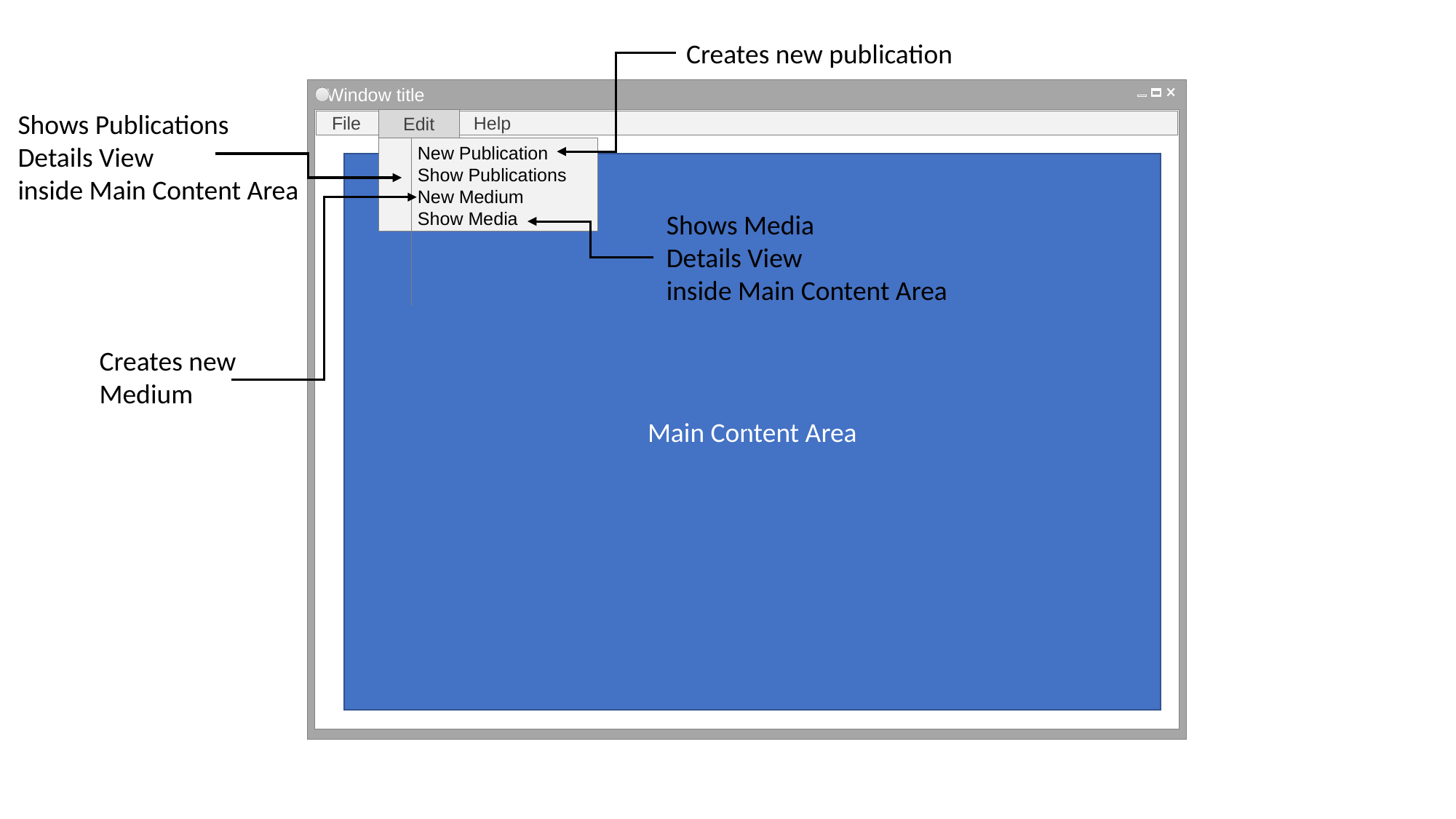

Creates new publication

Window title

Shows Publications
Details View
inside Main Content Area
Edit
New Publication
Show Publications
New Medium
Show Media

  File          Edit      Help
Main Content Area
Shows Media
Details View
inside Main Content Area
Creates new
Medium